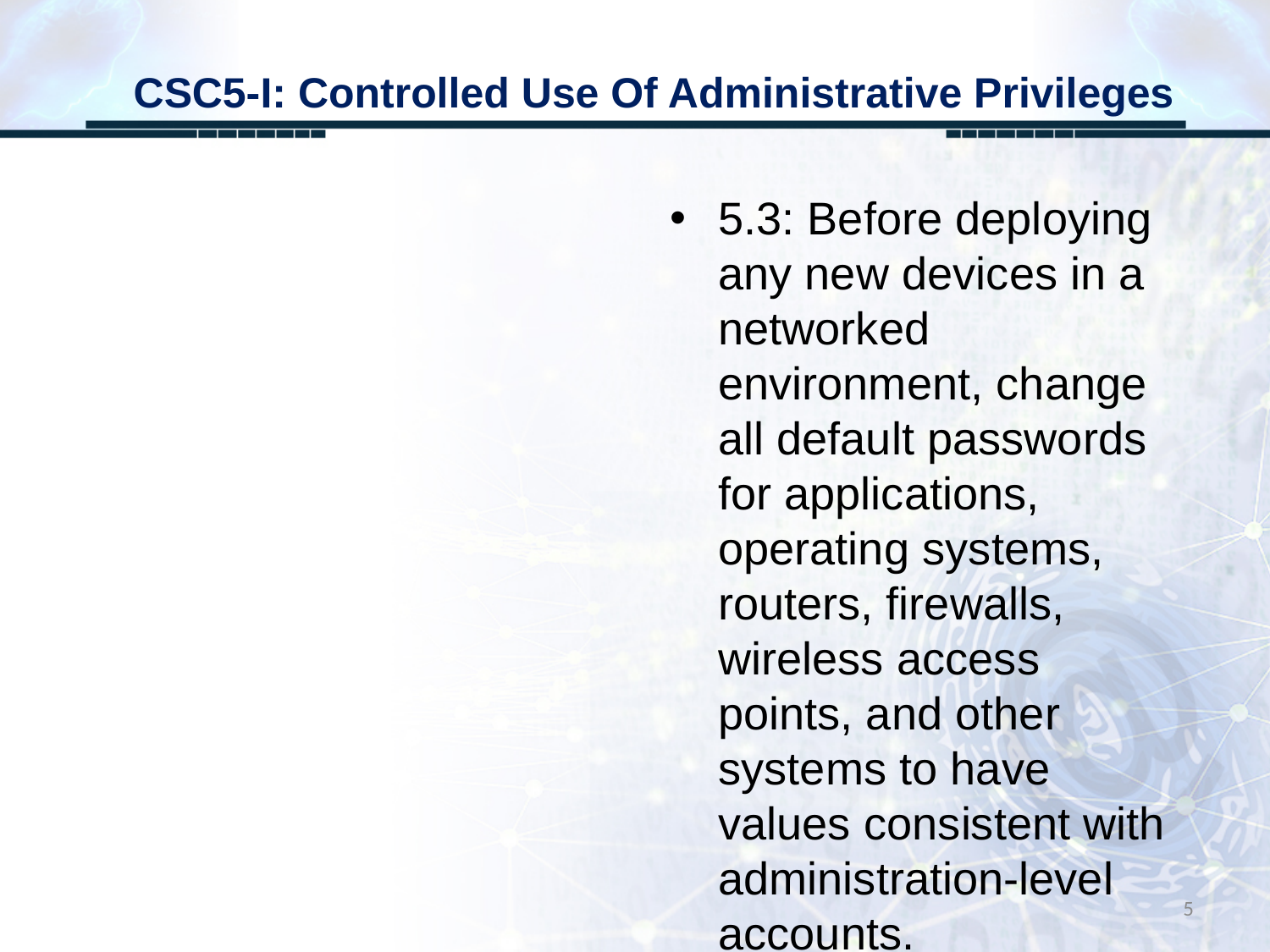

# CSC5-I: Controlled Use Of Administrative Privileges
5.3: Before deploying any new devices in a networked environment, change all default passwords for applications, operating systems, routers, firewalls, wireless access points, and other systems to have values consistent with administration-level accounts.
5